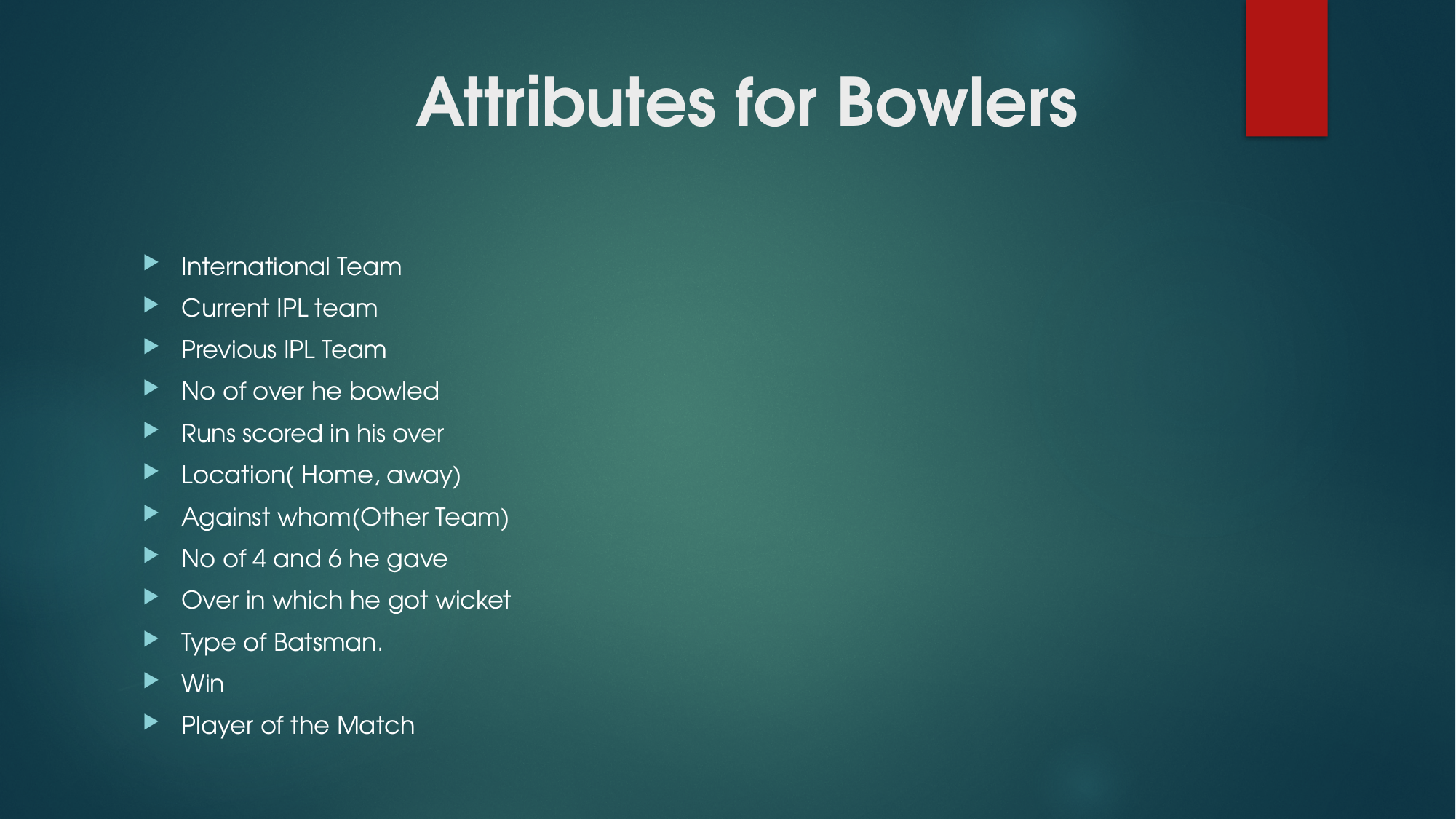

# Attributes for Bowlers
International Team
Current IPL team
Previous IPL Team
No of over he bowled
Runs scored in his over
Location( Home, away)
Against whom(Other Team)
No of 4 and 6 he gave
Over in which he got wicket
Type of Batsman.
Win
Player of the Match